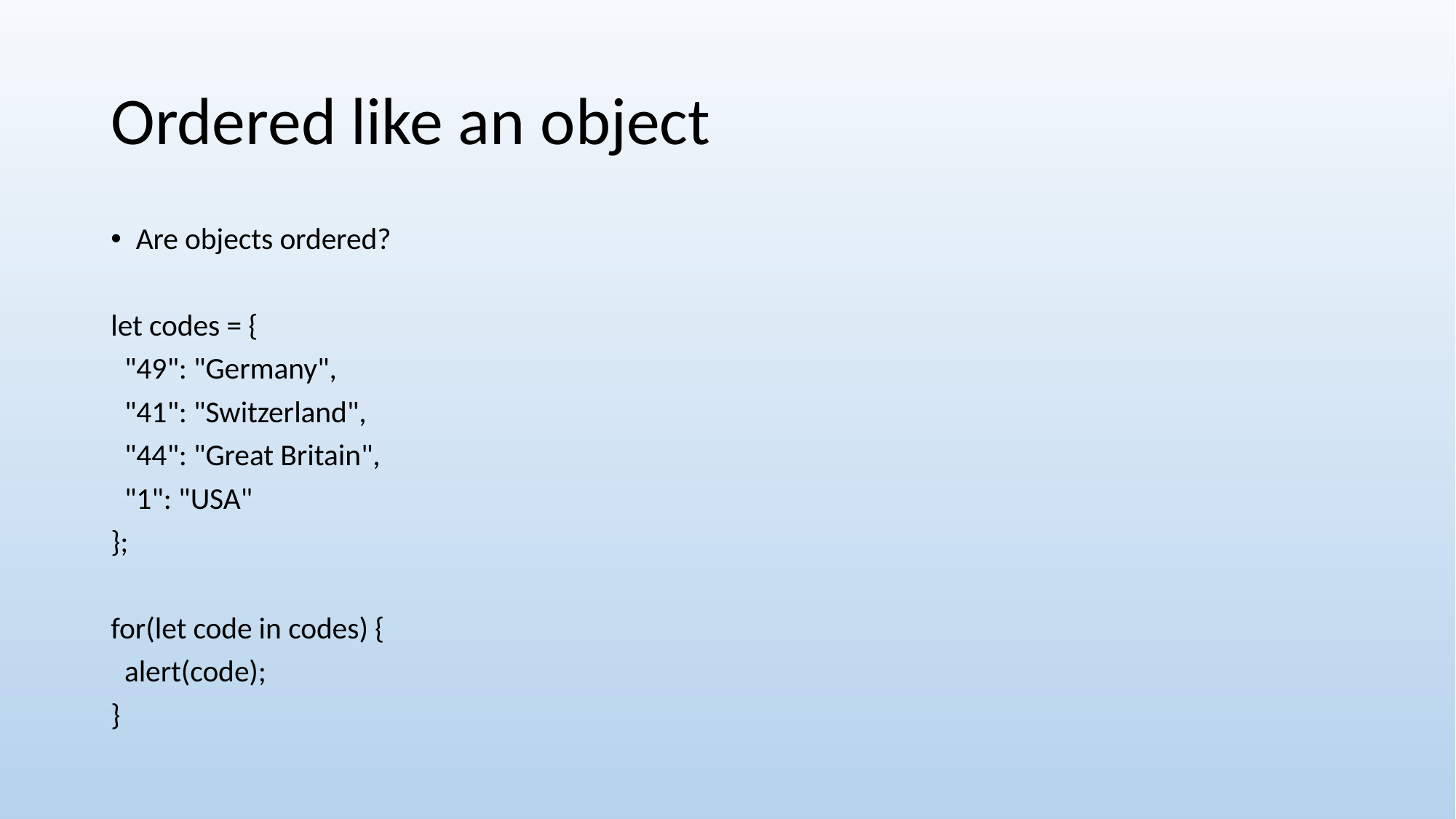

# Ordered like an object
Are objects ordered?

let codes = {
  "49": "Germany",
  "41": "Switzerland",
  "44": "Great Britain",
  "1": "USA"
};

for(let code in codes) {
  alert(code);
}